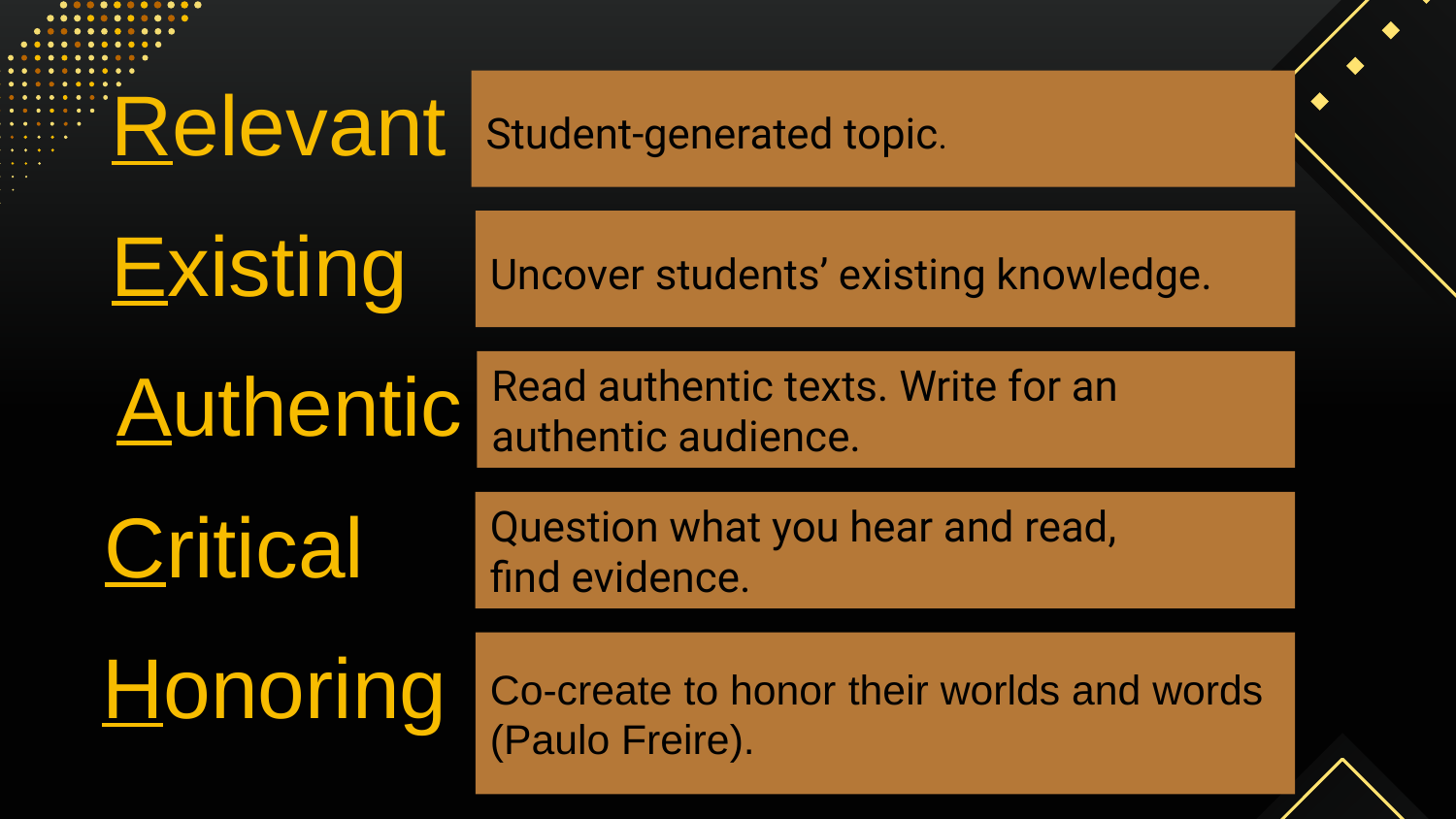

Relevant
Student-generated topic.
Student-generated topic

Existing
Uncover students’ existing knowledge.

Authentic
Read authentic texts. Write for an authentic audience.

Critical
Question what you hear and read, find evidence.
Co-create to honor their worlds and words (Paulo Freire).
Honoring